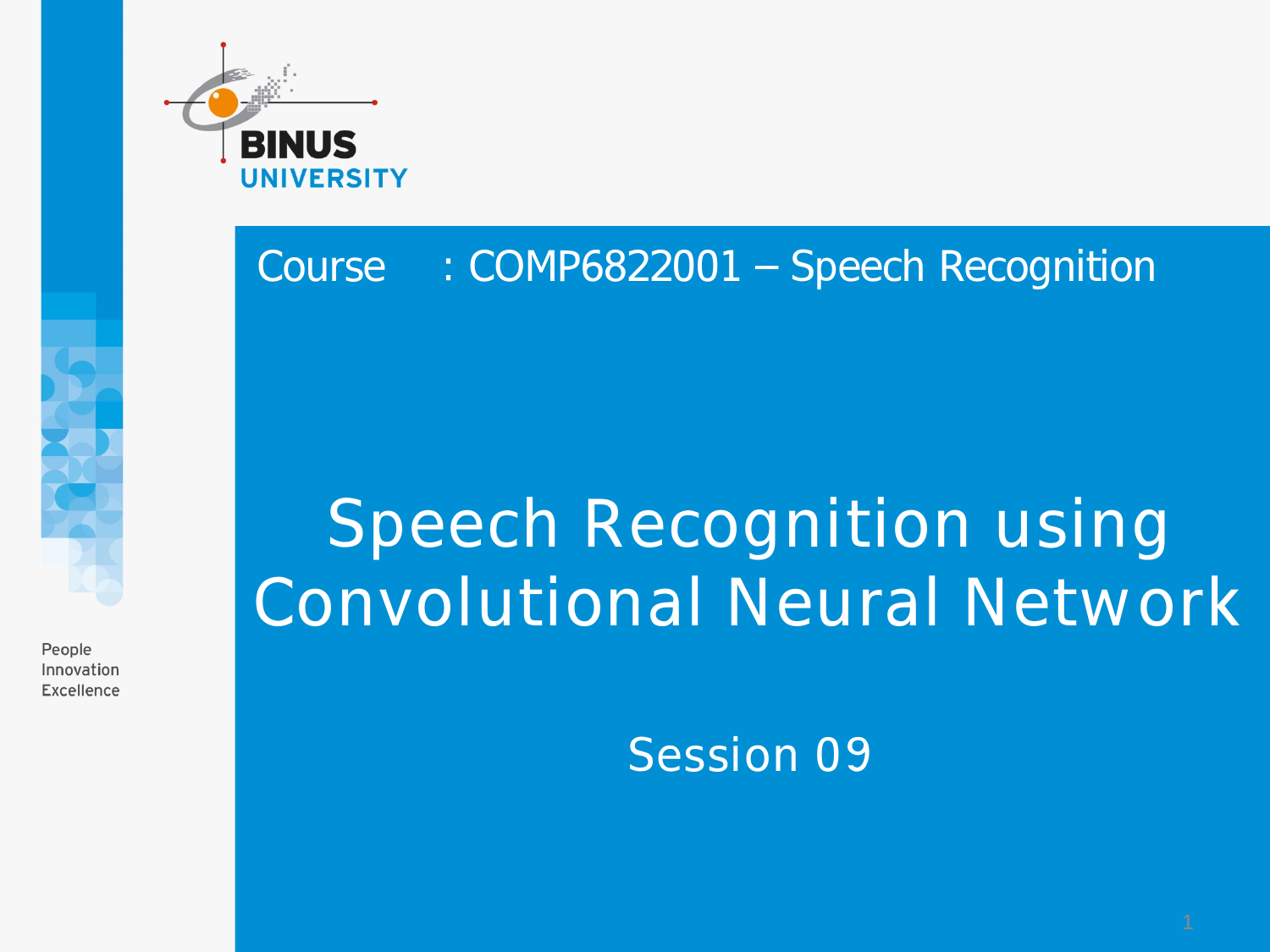

Course	: COMP6822001 – Speech Recognition
# Speech Recognition using Convolutional Neural Network Session 09
1